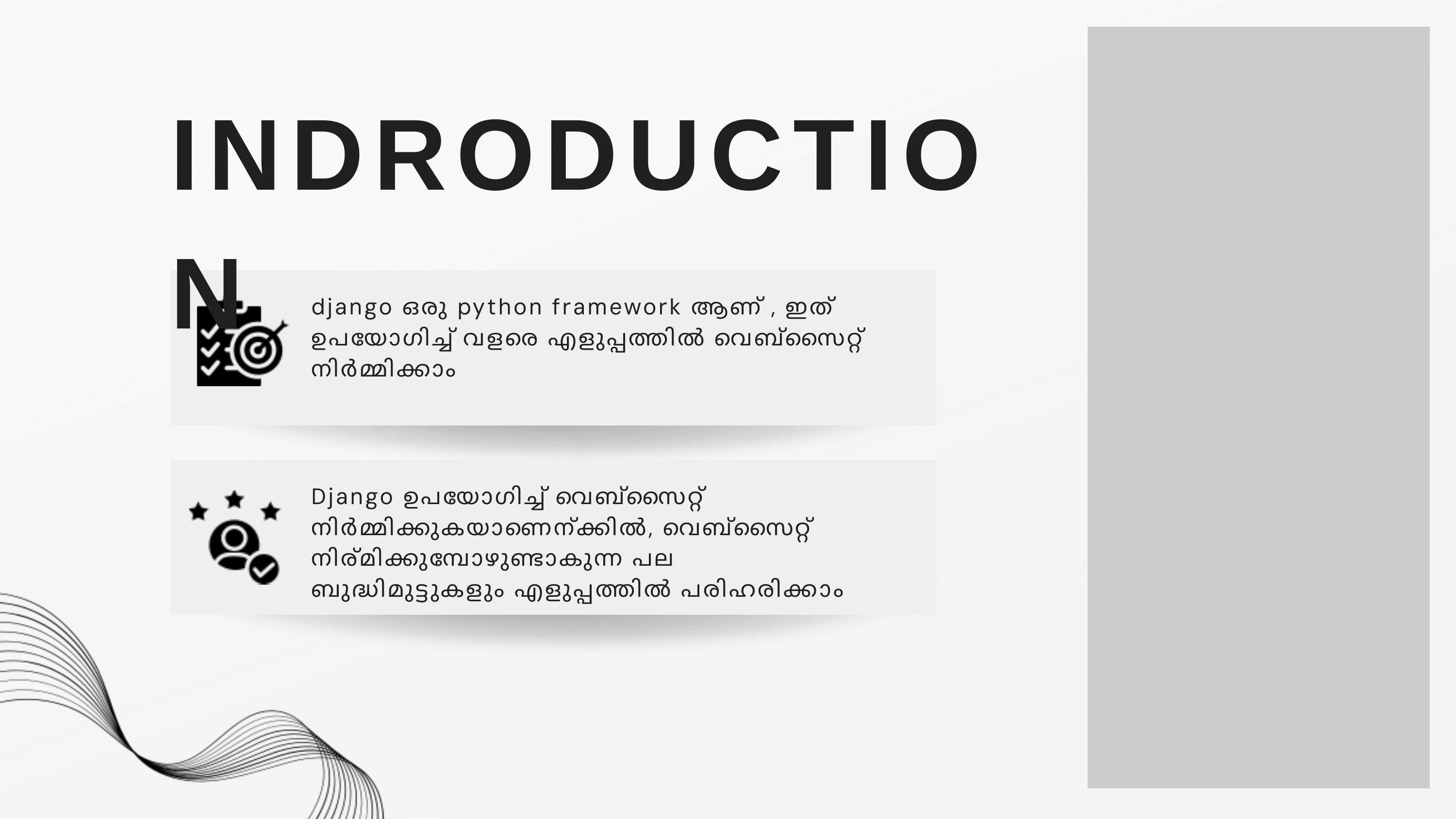

INDRODUCTION

django ഒരു python framework ആണ് , ഇത് ഉപയോഗിച്ച് വളരെ എളുപ്പത്തിൽ വെബ്സൈറ്റ് നിർമ്മിക്കാം

Django ഉപയോഗിച്ച് വെബ്സൈറ്റ് നിർമ്മിക്കുകയാണെന്ക്കിൽ, വെബ്സൈറ്റ് നിര്മിക്കുമ്പോഴുണ്ടാകുന്ന പല ബുദ്ധിമുട്ടുകളും എളുപ്പത്തിൽ പരിഹരിക്കാം